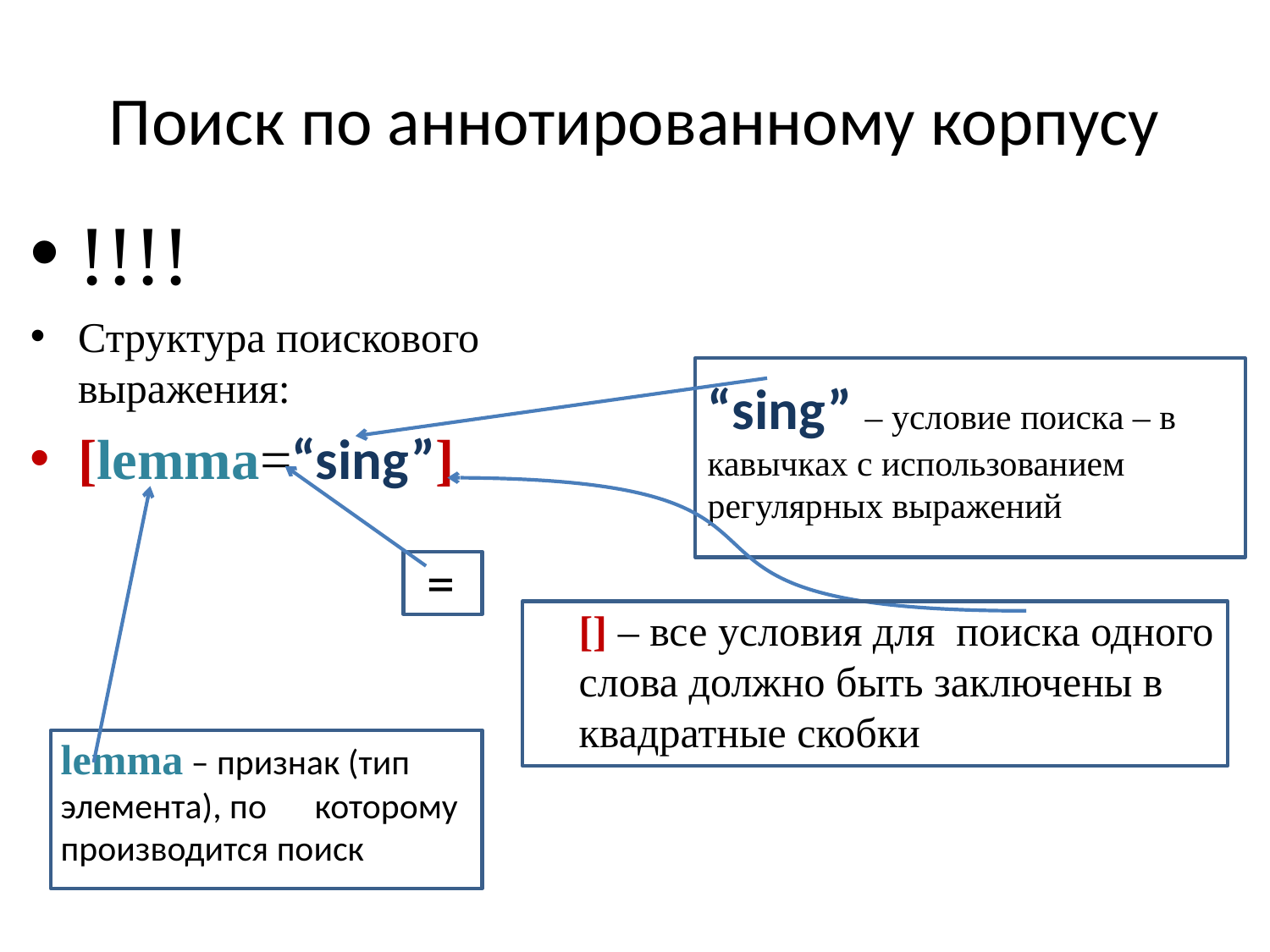

# Поиск по аннотированному корпусу
!!!!
Структура поискового выражения:
[lemma=“sing”]

“sing” – условие поиска – в кавычках с использованием регулярных выражений
=

[] – все условия для  поиска одного слова должно быть заключены в квадратные скобки

lemma – признак (тип элемента), по 	которому производится поиск